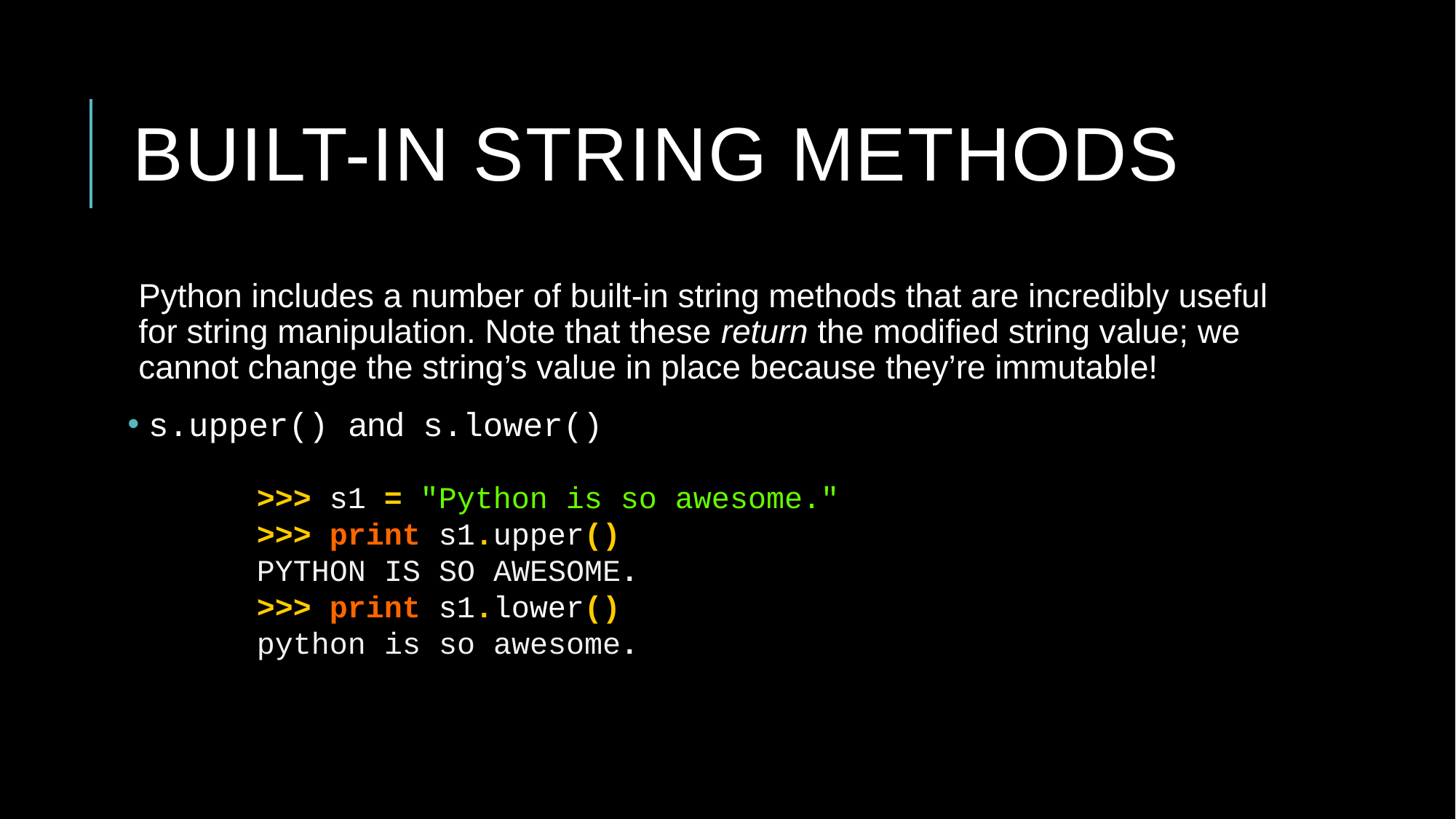

# Built-in string methods
Python includes a number of built-in string methods that are incredibly useful for string manipulation. Note that these return the modified string value; we cannot change the string’s value in place because they’re immutable!
 s.upper() and  s.lower()
>>> s1 = "Python is so awesome."
>>> print s1.upper()
PYTHON IS SO AWESOME.
>>> print s1.lower()
python is so awesome.